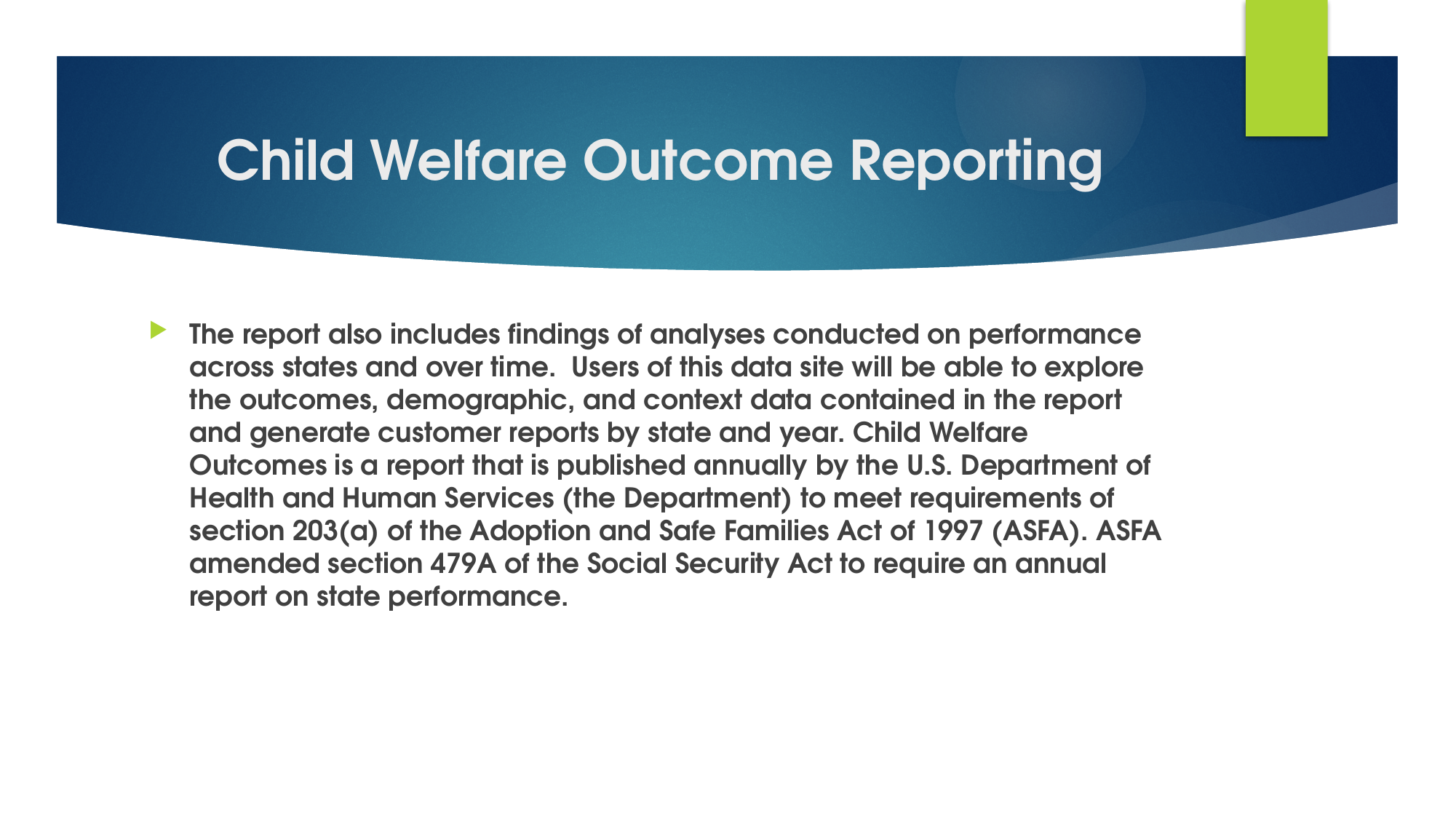

# Child Welfare Outcome Reporting
The report also includes findings of analyses conducted on performance across states and over time.  Users of this data site will be able to explore the outcomes, demographic, and context data contained in the report and generate customer reports by state and year. Child Welfare Outcomes is a report that is published annually by the U.S. Department of Health and Human Services (the Department) to meet requirements of section 203(a) of the Adoption and Safe Families Act of 1997 (ASFA). ASFA amended section 479A of the Social Security Act to require an annual report on state performance.